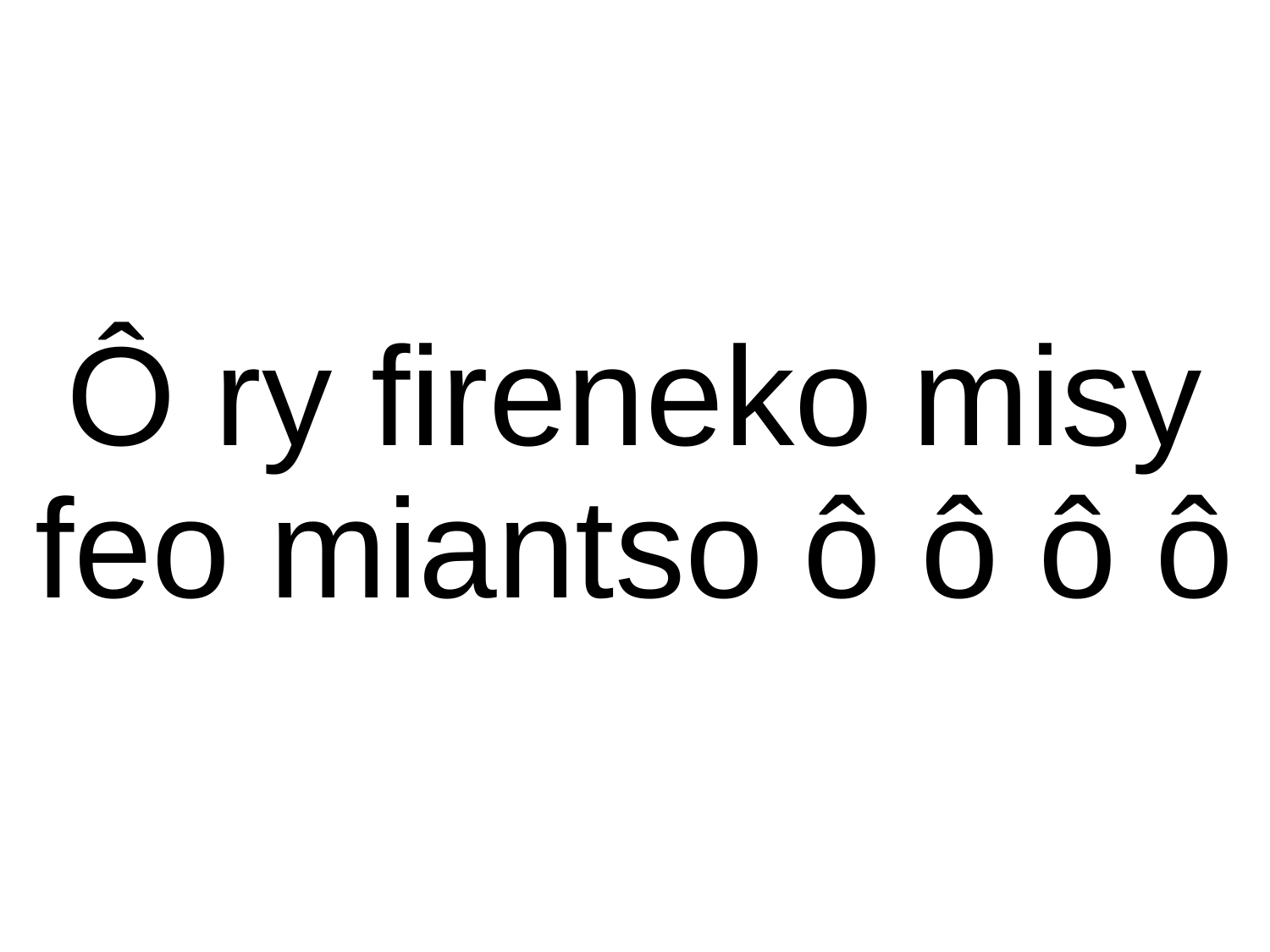

Ô ry fireneko misy feo miantso ô ô ô ô